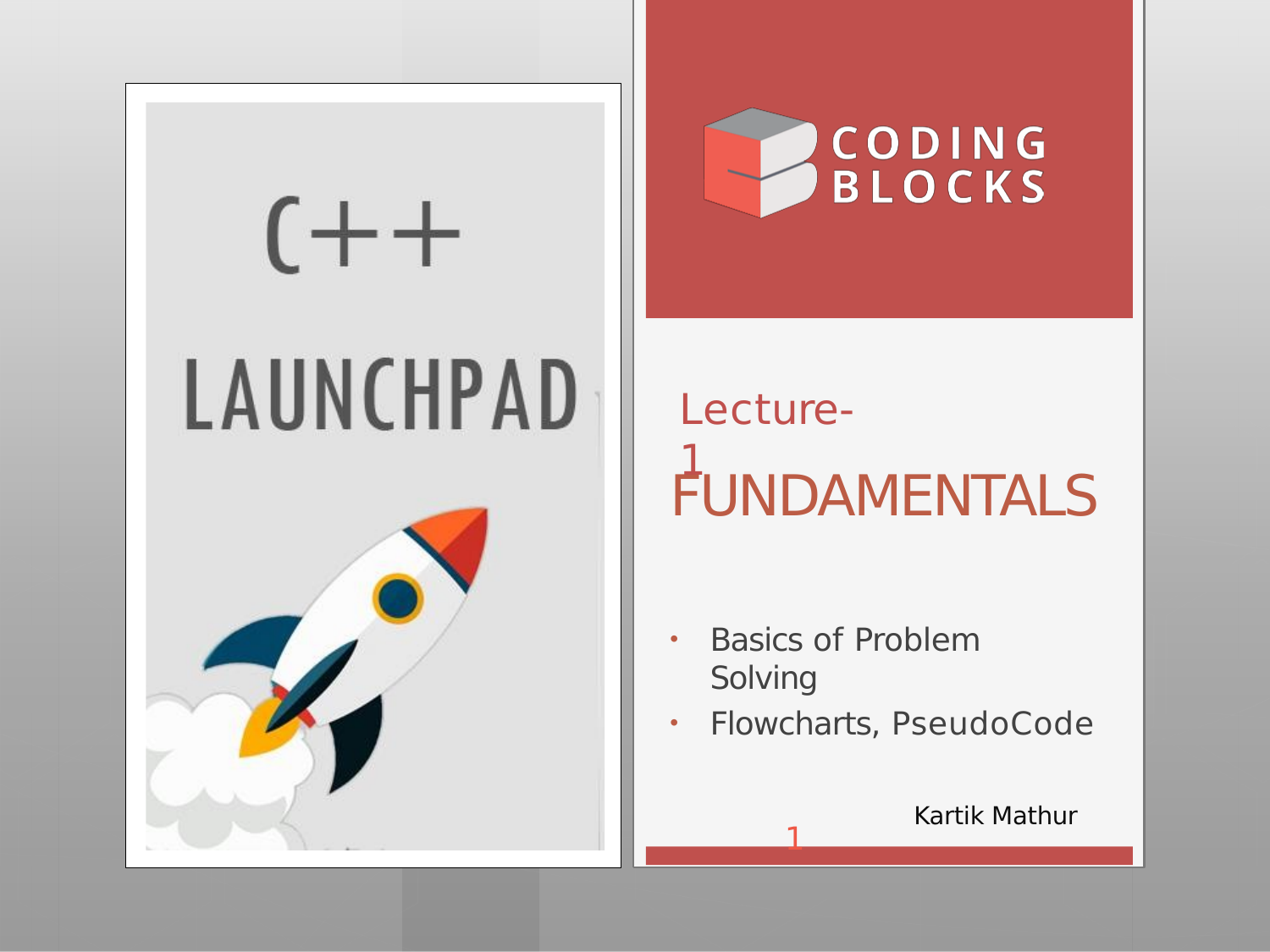

# Lecture-1
FUNDAMENTALS
Basics of Problem Solving
Flowcharts, PseudoCode
Kartik Mathur
1